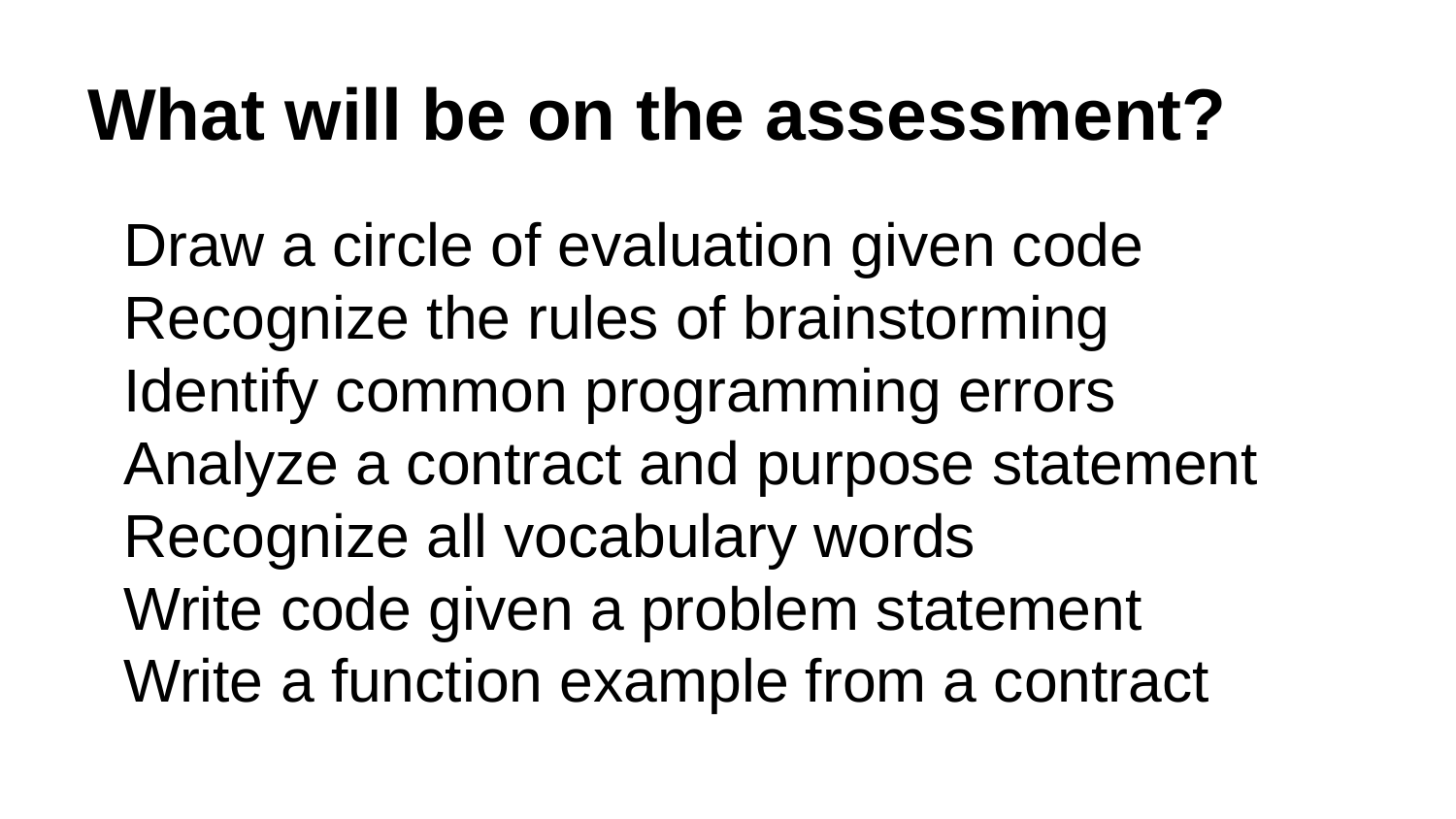

# What will be on the assessment?
Draw a circle of evaluation given code
Recognize the rules of brainstorming
Identify common programming errors
Analyze a contract and purpose statement
Recognize all vocabulary words
Write code given a problem statement
Write a function example from a contract